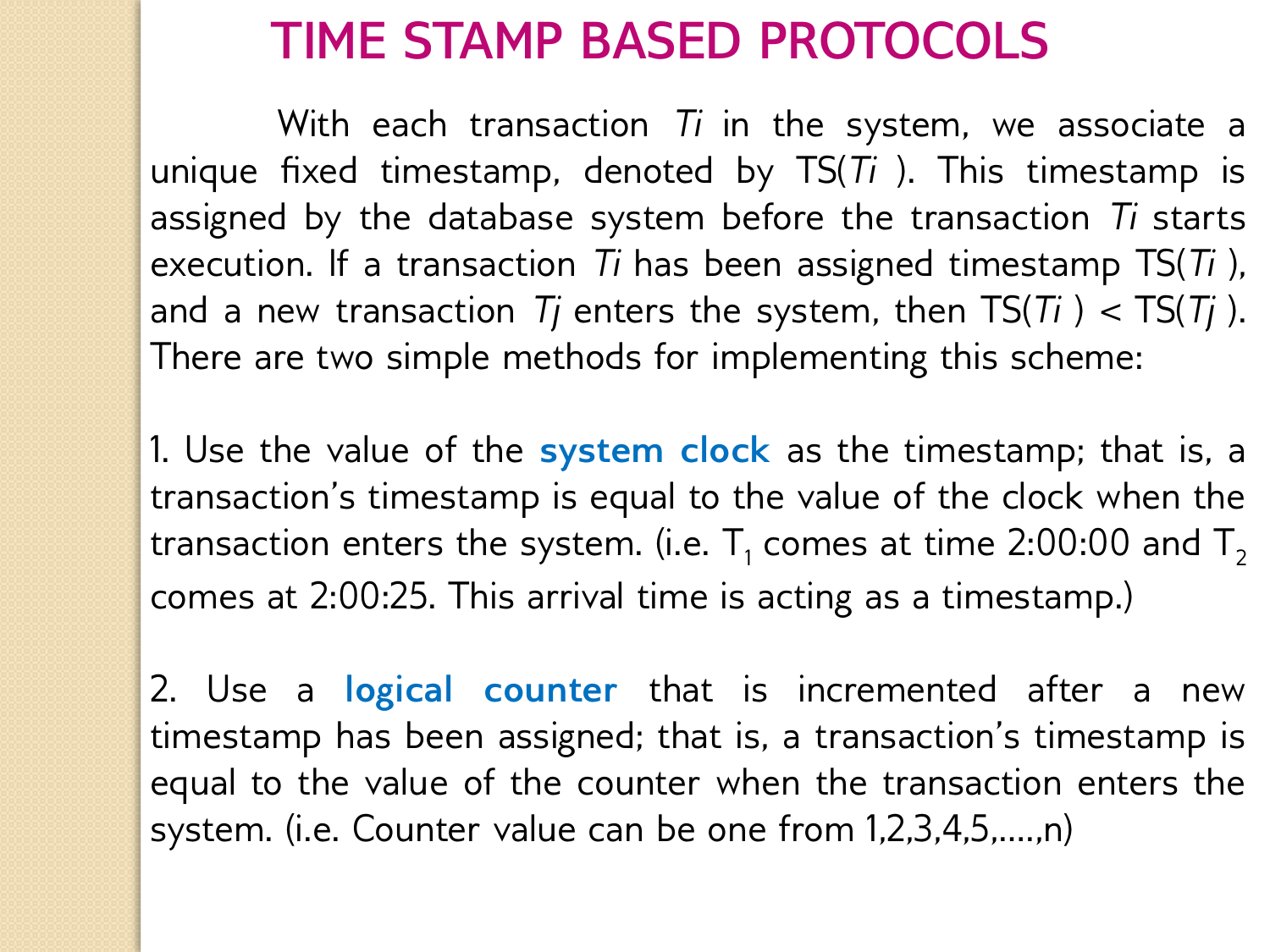

Time Stamp Based Protocols
	With each transaction Ti in the system, we associate a unique fixed timestamp, denoted by TS(Ti ). This timestamp is assigned by the database system before the transaction Ti starts execution. If a transaction Ti has been assigned timestamp TS(Ti ), and a new transaction Tj enters the system, then TS(Ti ) < TS(Tj ). There are two simple methods for implementing this scheme:

1. Use the value of the system clock as the timestamp; that is, a transaction’s timestamp is equal to the value of the clock when the transaction enters the system. (i.e. T1 comes at time 2:00:00 and T2 comes at 2:00:25. This arrival time is acting as a timestamp.)

2. Use a logical counter that is incremented after a new timestamp has been assigned; that is, a transaction’s timestamp is equal to the value of the counter when the transaction enters the system. (i.e. Counter value can be one from 1,2,3,4,5,….,n)